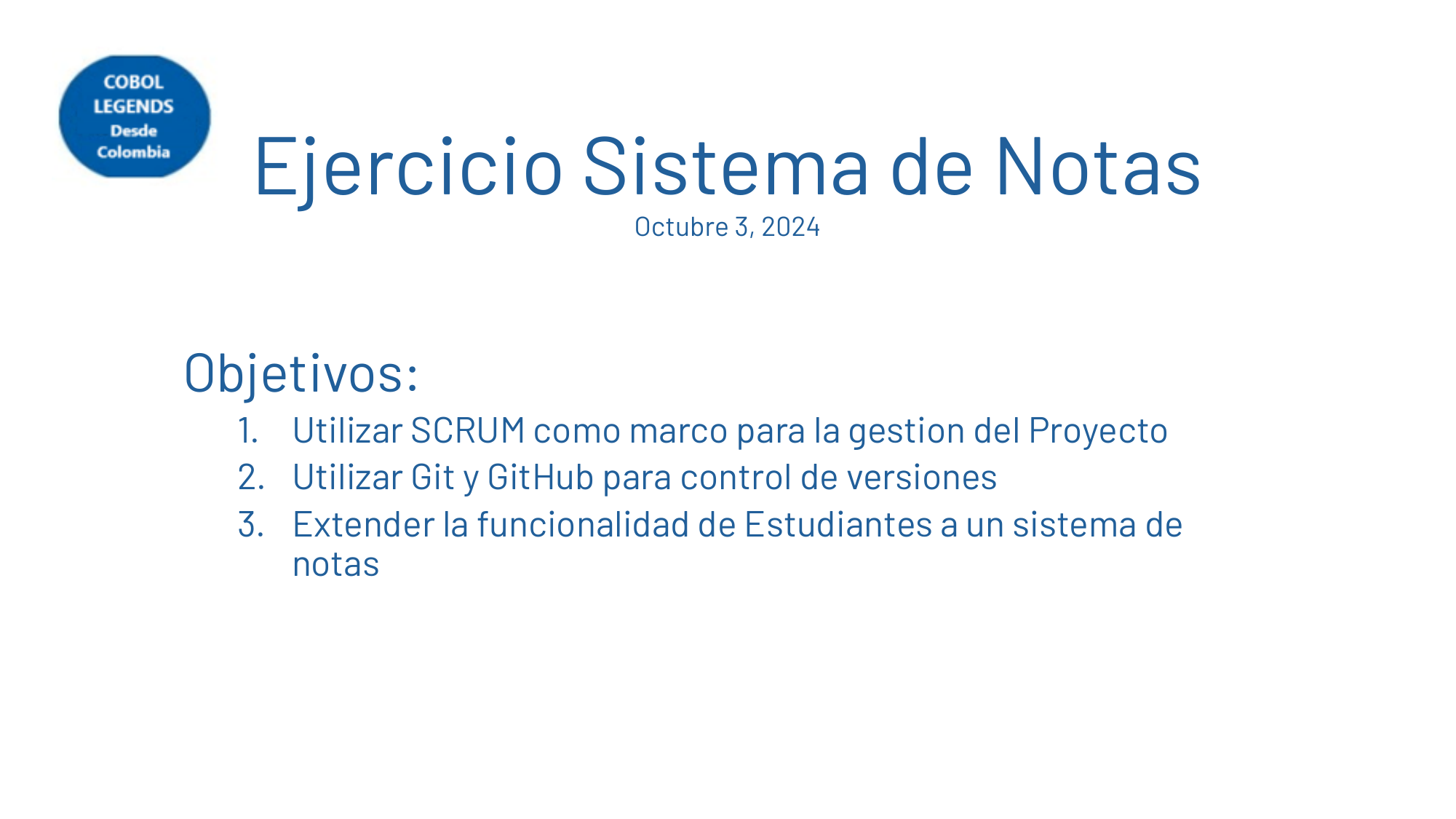

# Ejercicio Sistema de Notas Octubre 3, 2024
Objetivos:
Utilizar SCRUM como marco para la gestion del Proyecto
Utilizar Git y GitHub para control de versiones
Extender la funcionalidad de Estudiantes a un sistema de notas